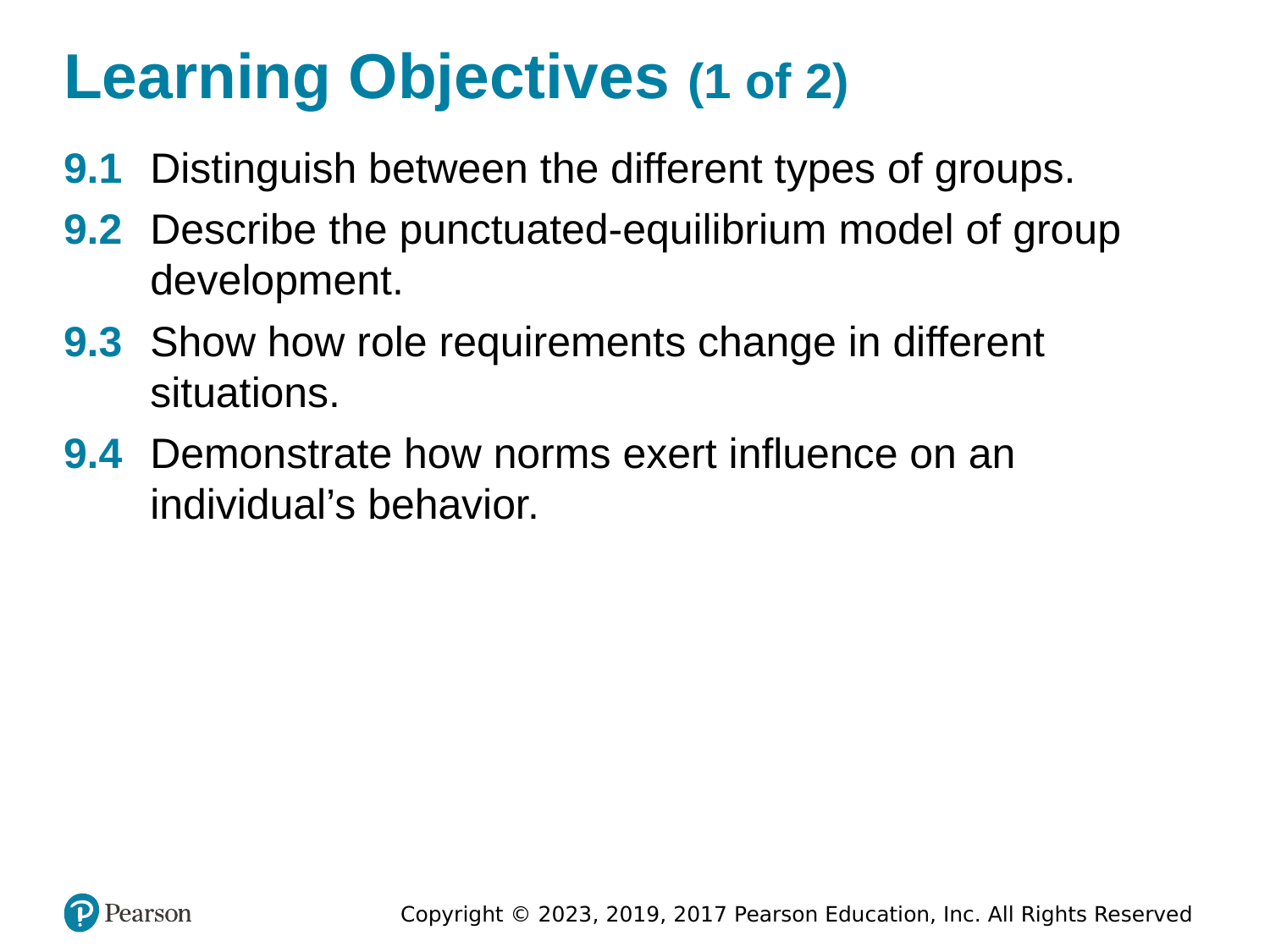

# Learning Objectives (1 of 2)
9.1	Distinguish between the different types of groups.
9.2	Describe the punctuated-equilibrium model of group development.
9.3	Show how role requirements change in different situations.
9.4	Demonstrate how norms exert influence on an individual’s behavior.